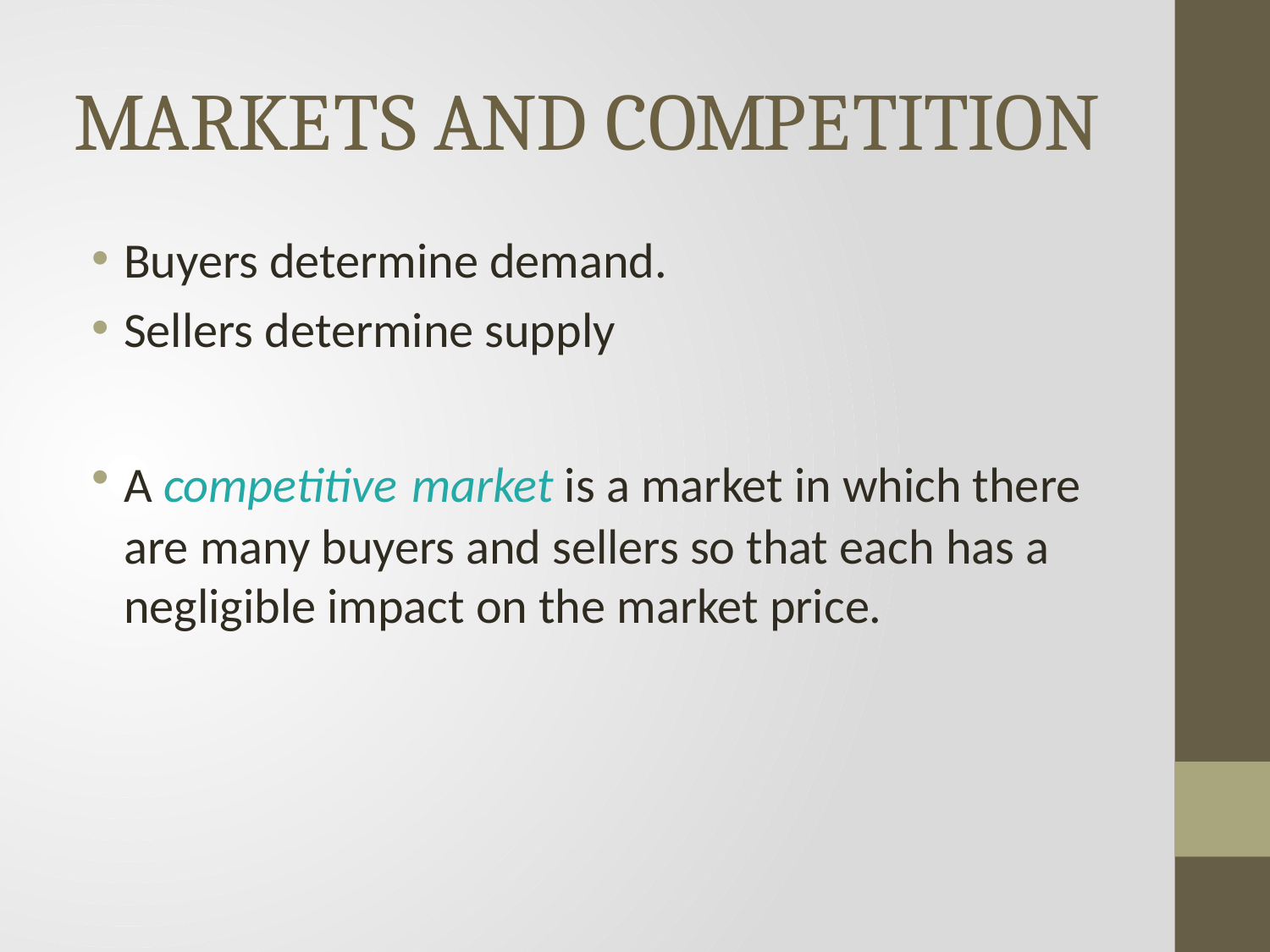

# MARKETS AND COMPETITION
Buyers determine demand.
Sellers determine supply

A competitive market is a market in which there are many buyers and sellers so that each has a negligible impact on the market price.